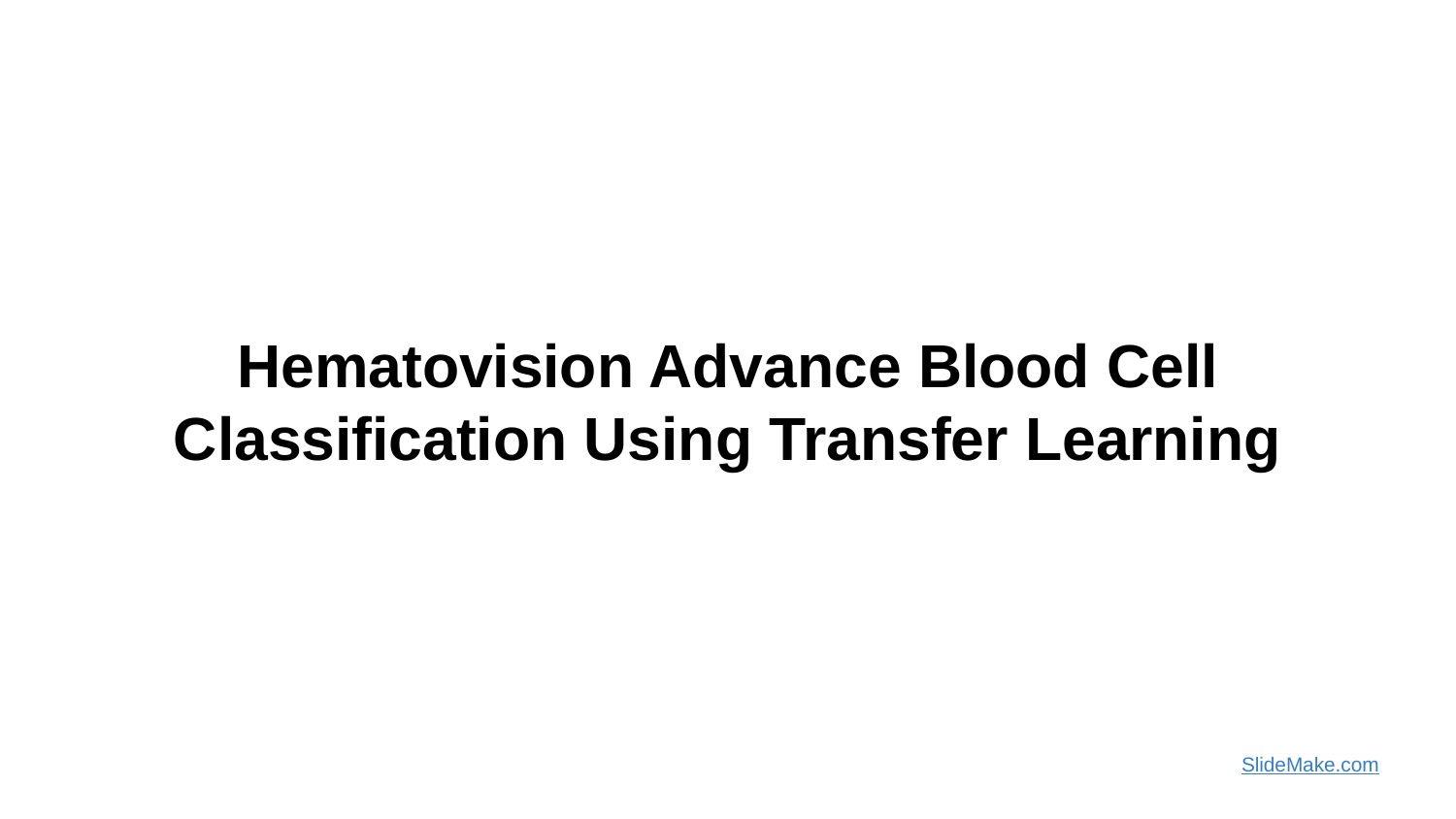

Hematovision Advance Blood Cell Classification Using Transfer Learning
SlideMake.com